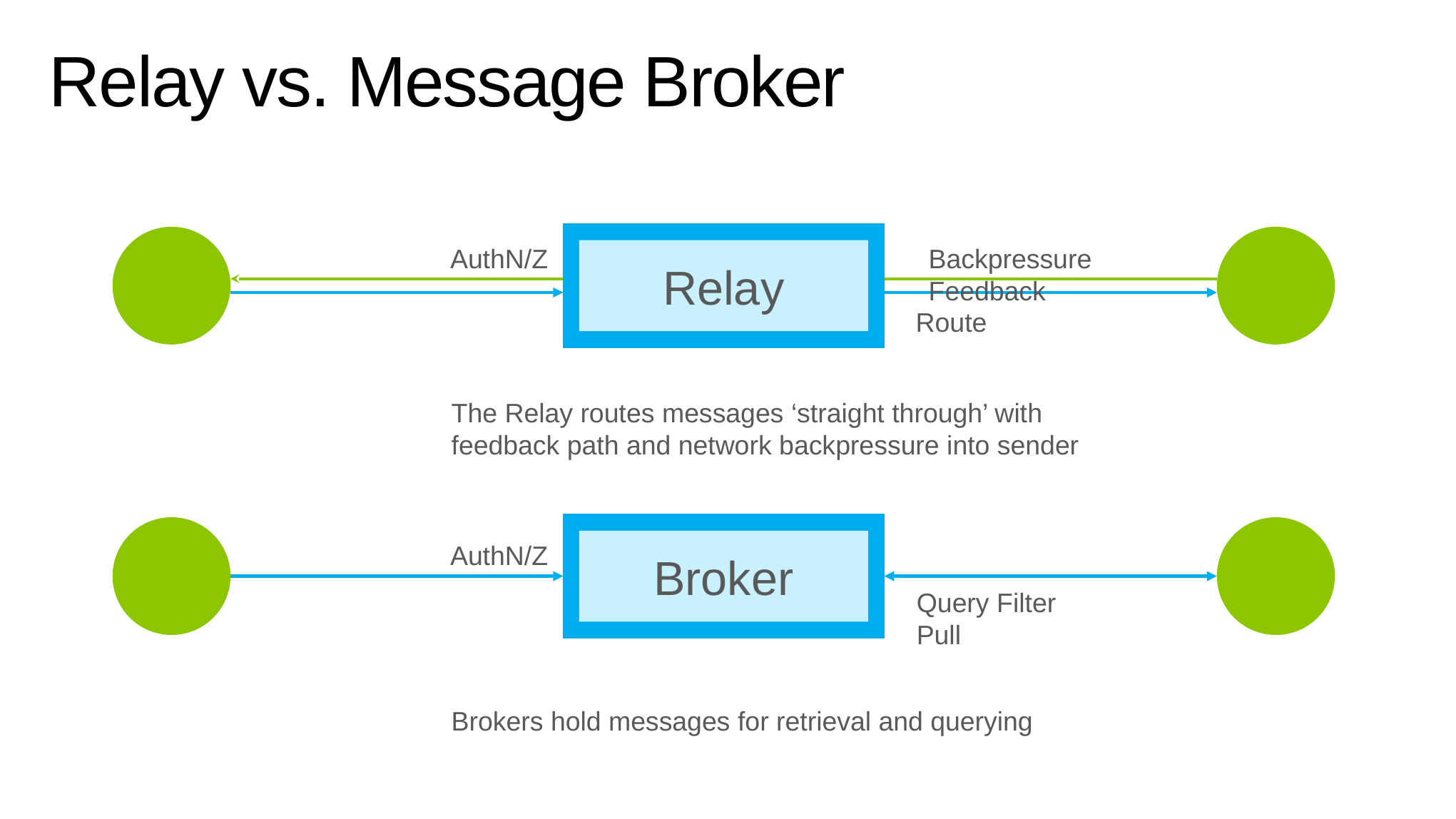

# Relay vs. Message Broker

Relay
S
R
AuthN/Z
Backpressure Feedback
Route
The Relay routes messages ‘straight through’ with
feedback path and network backpressure into sender

Broker
S
R
AuthN/Z
Query Filter
Pull
Brokers hold messages for retrieval and querying